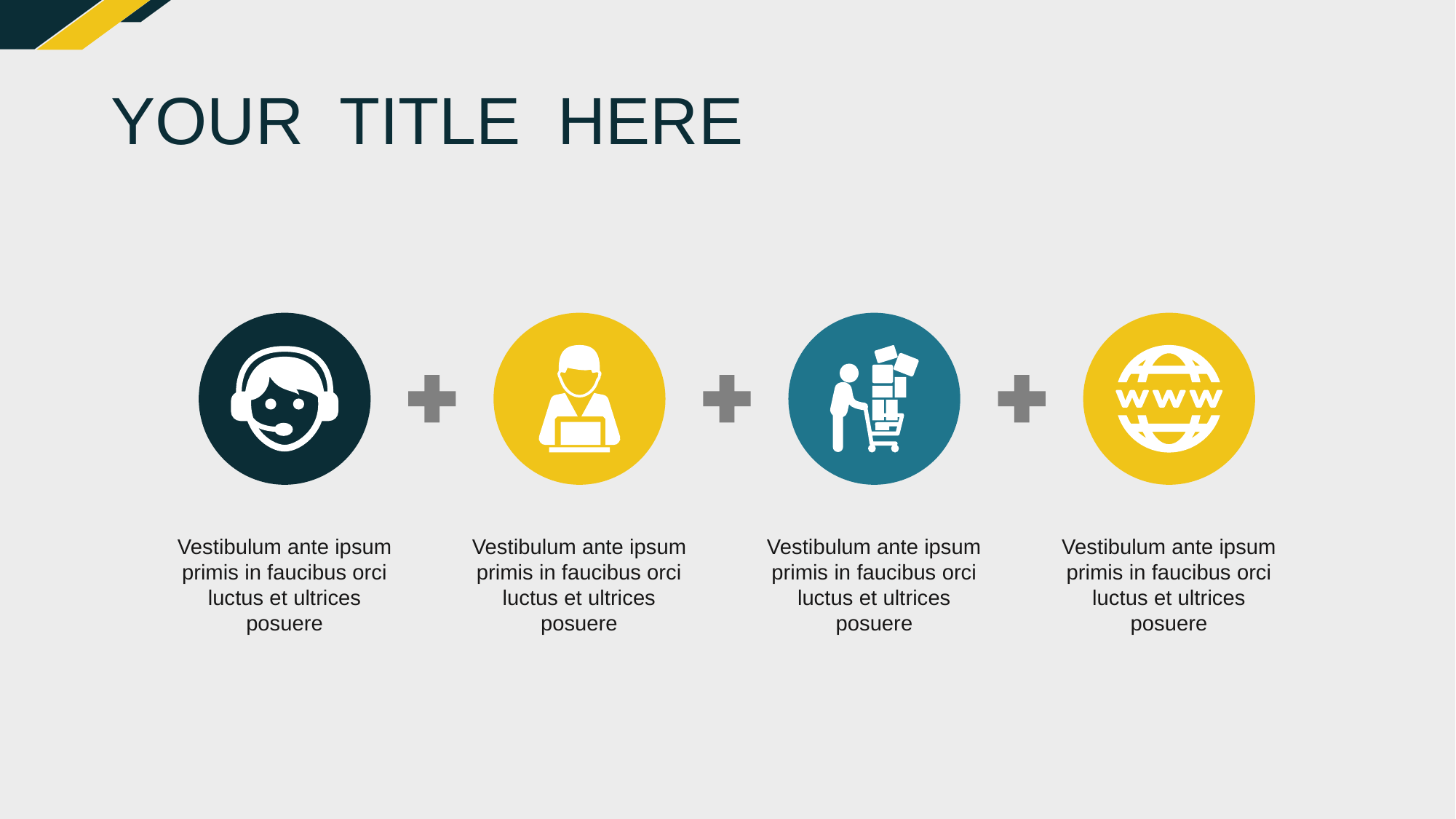

# YOUR  TITLE  HERE

Vestibulum ante ipsum primis in faucibus orci luctus et ultrices posuere
Vestibulum ante ipsum primis in faucibus orci luctus et ultrices posuere
Vestibulum ante ipsum primis in faucibus orci luctus et ultrices posuere
Vestibulum ante ipsum primis in faucibus orci luctus et ultrices posuere